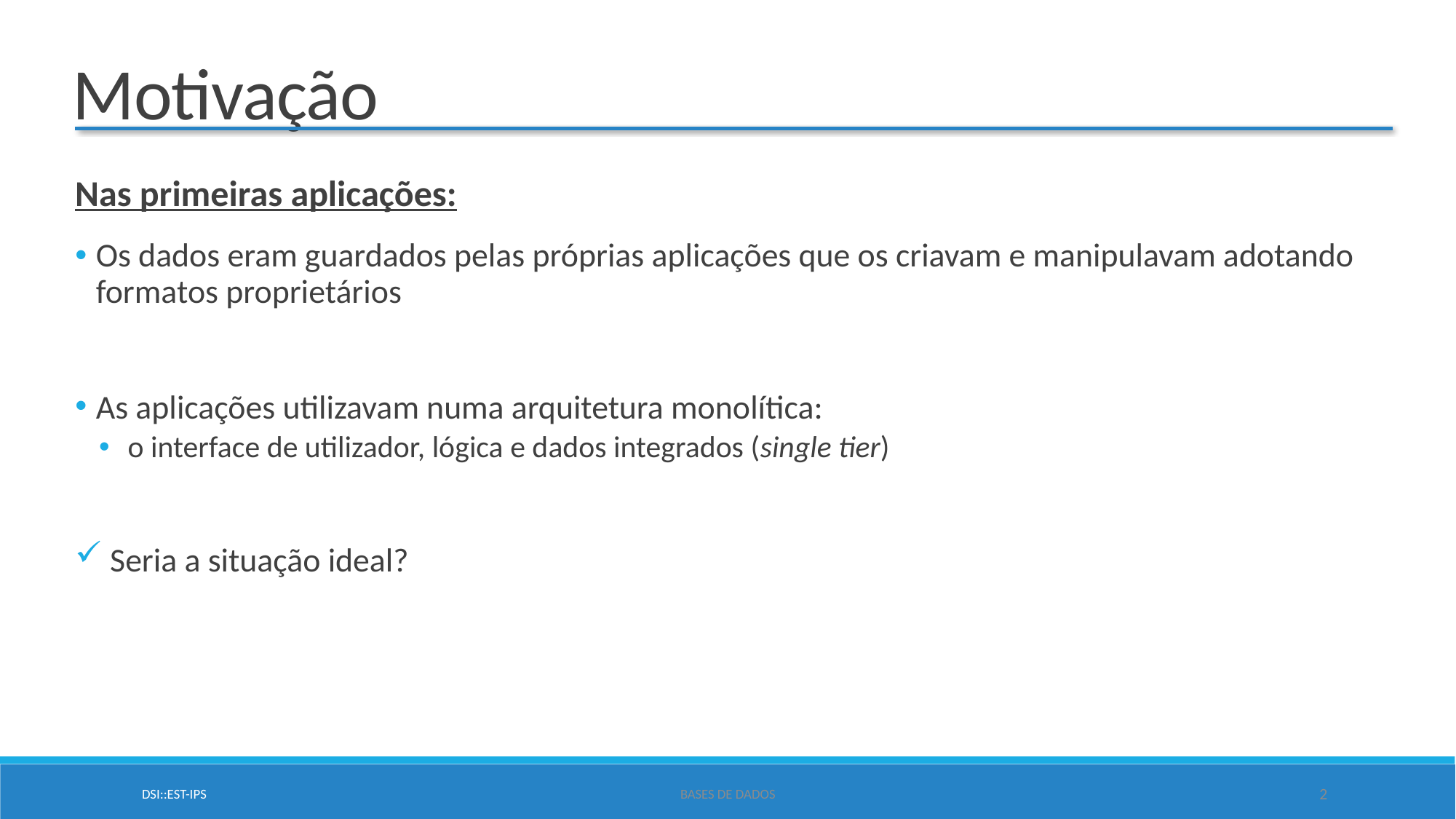

Motivação
Nas primeiras aplicações:
Os dados eram guardados pelas próprias aplicações que os criavam e manipulavam adotando formatos proprietários

As aplicações utilizavam numa arquitetura monolítica:
 o interface de utilizador, lógica e dados integrados (single tier)

 Seria a situação ideal?
DSI::EST-IPS
Bases de Dados
2